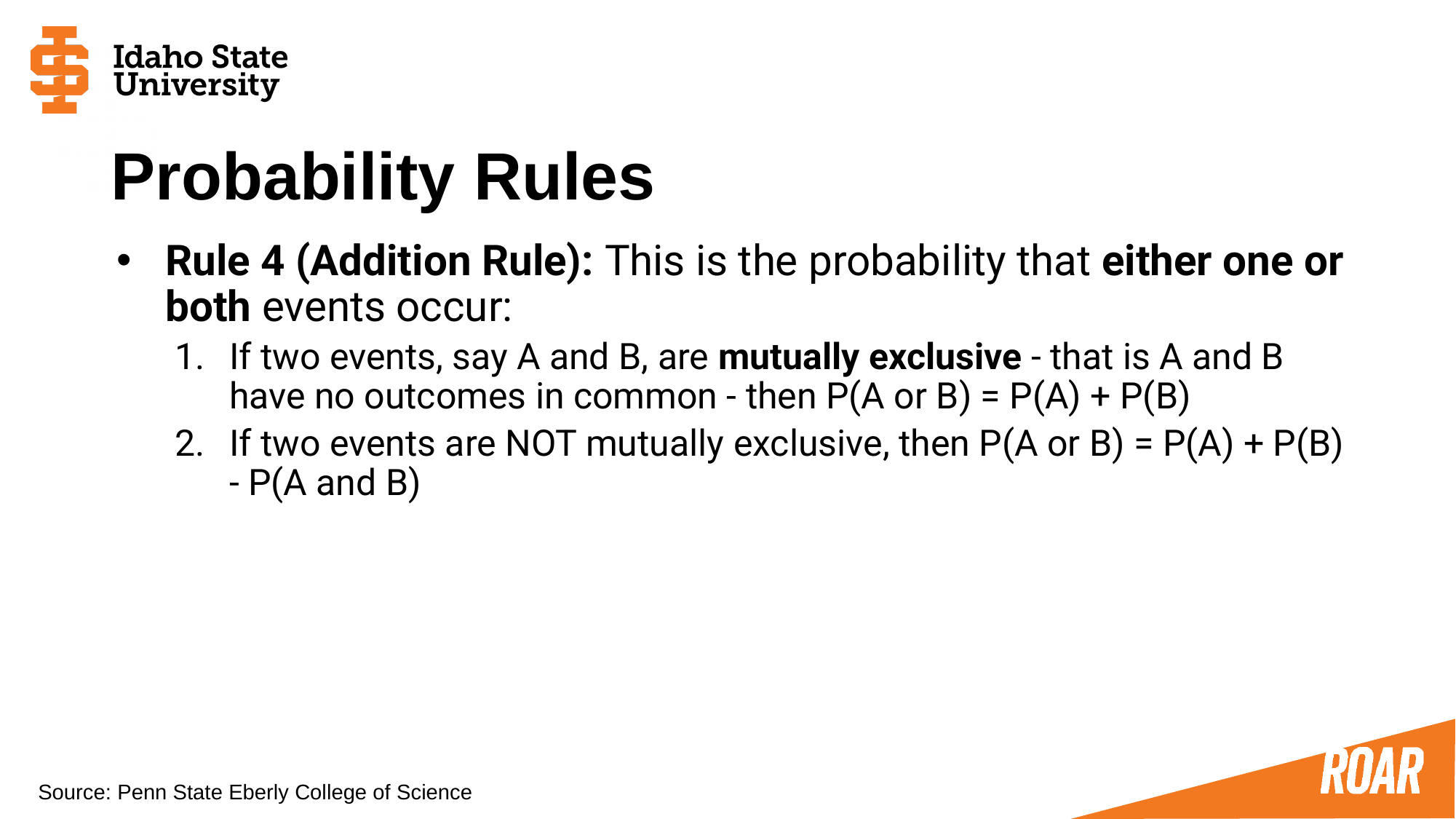

# Probability Rules
Rule 4 (Addition Rule): This is the probability that either one or both events occur:
If two events, say A and B, are mutually exclusive - that is A and B have no outcomes in common - then P(A or B) = P(A) + P(B)
If two events are NOT mutually exclusive, then P(A or B) = P(A) + P(B) - P(A and B)

Source: Penn State Eberly College of Science